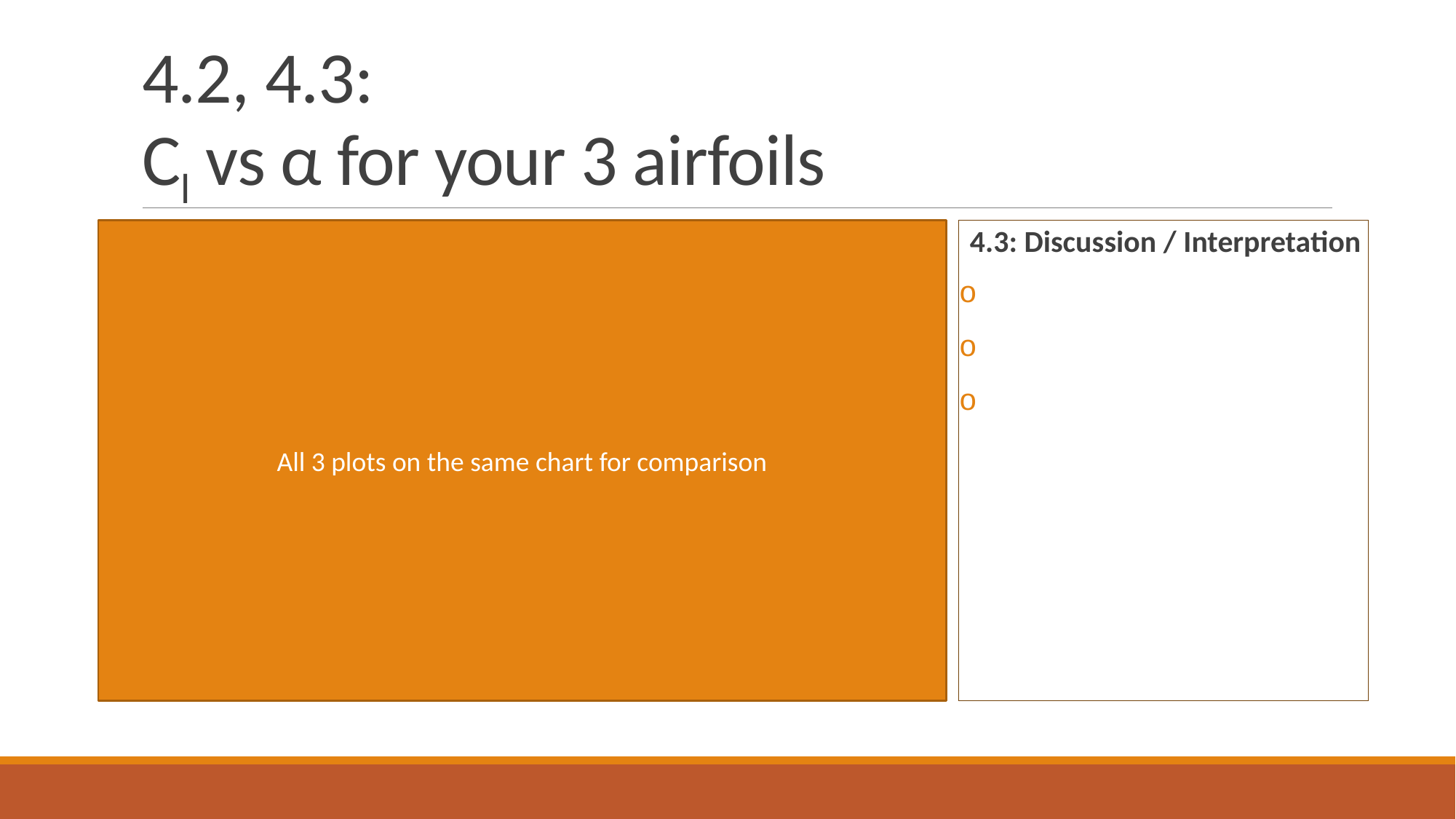

# 4.2, 4.3: Cl vs α for your 3 airfoils
All 3 plots on the same chart for comparison
4.3: Discussion / Interpretation